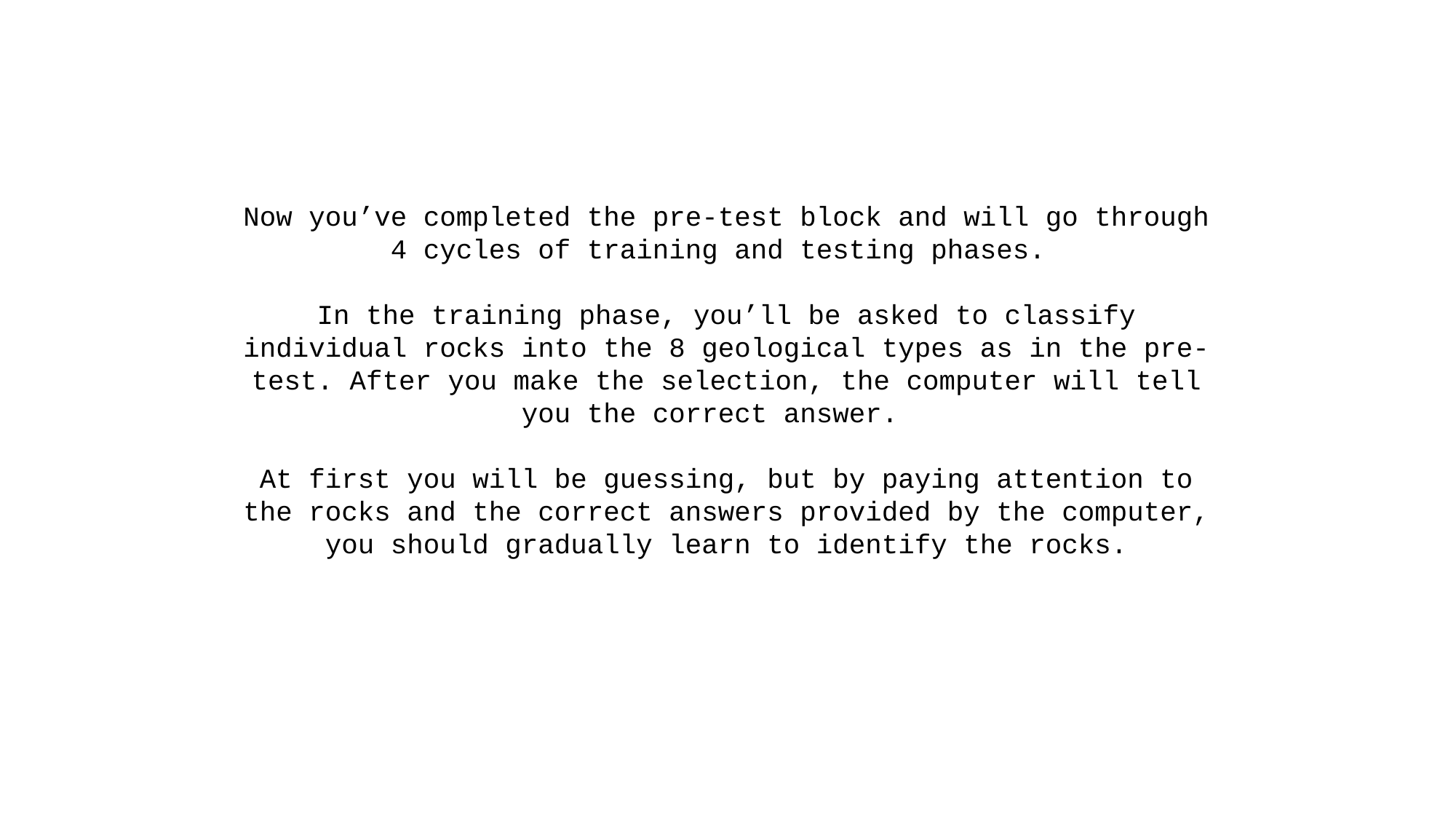

Now you’ve completed the pre-test block and will go through 4 cycles of training and testing phases.

In the training phase, you’ll be asked to classify individual rocks into the 8 geological types as in the pre-test. After you make the selection, the computer will tell you the correct answer.

At first you will be guessing, but by paying attention to the rocks and the correct answers provided by the computer, you should gradually learn to identify the rocks.